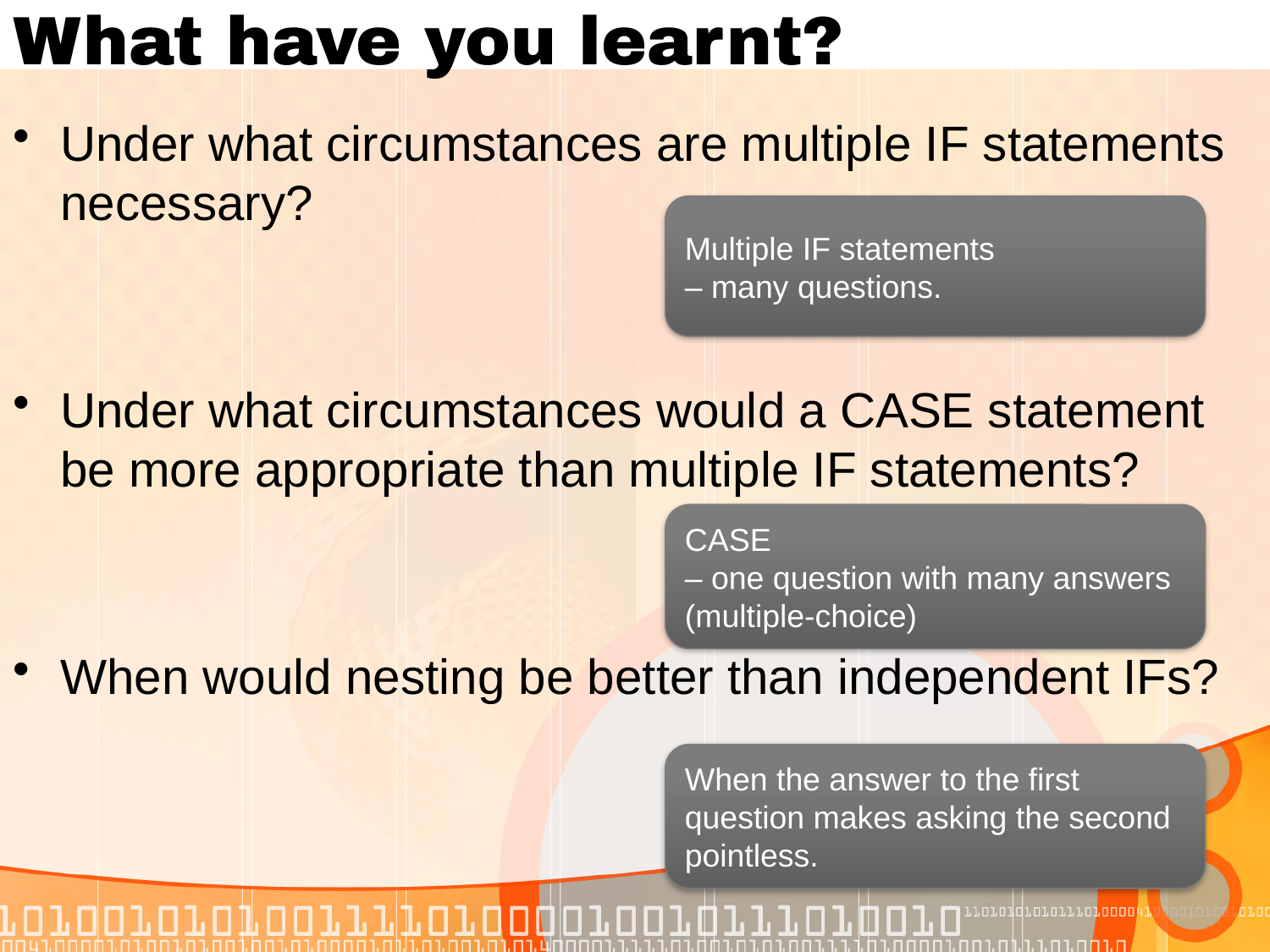

# What have you learnt?
Under what circumstances are multiple IF statements necessary?

Under what circumstances would a CASE statement be more appropriate than multiple IF statements?

When would nesting be better than independent IFs?
Multiple IF statements
– many questions.
CASE
– one question with many answers (multiple-choice)
When the answer to the first question makes asking the second pointless.